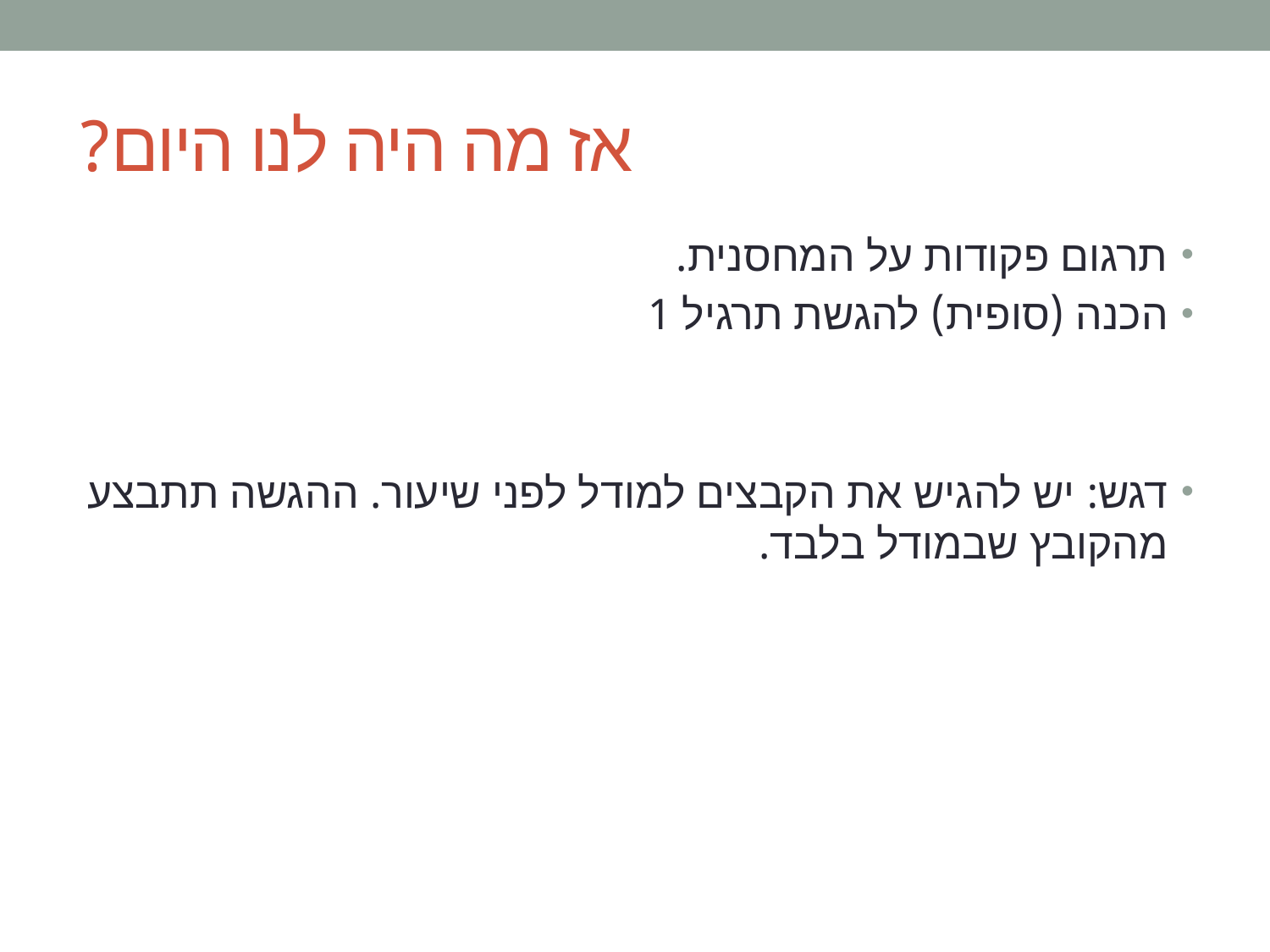

# אז מה היה לנו היום?
תרגום פקודות על המחסנית.
הכנה (סופית) להגשת תרגיל 1

דגש: יש להגיש את הקבצים למודל לפני שיעור. ההגשה תתבצע מהקובץ שבמודל בלבד.